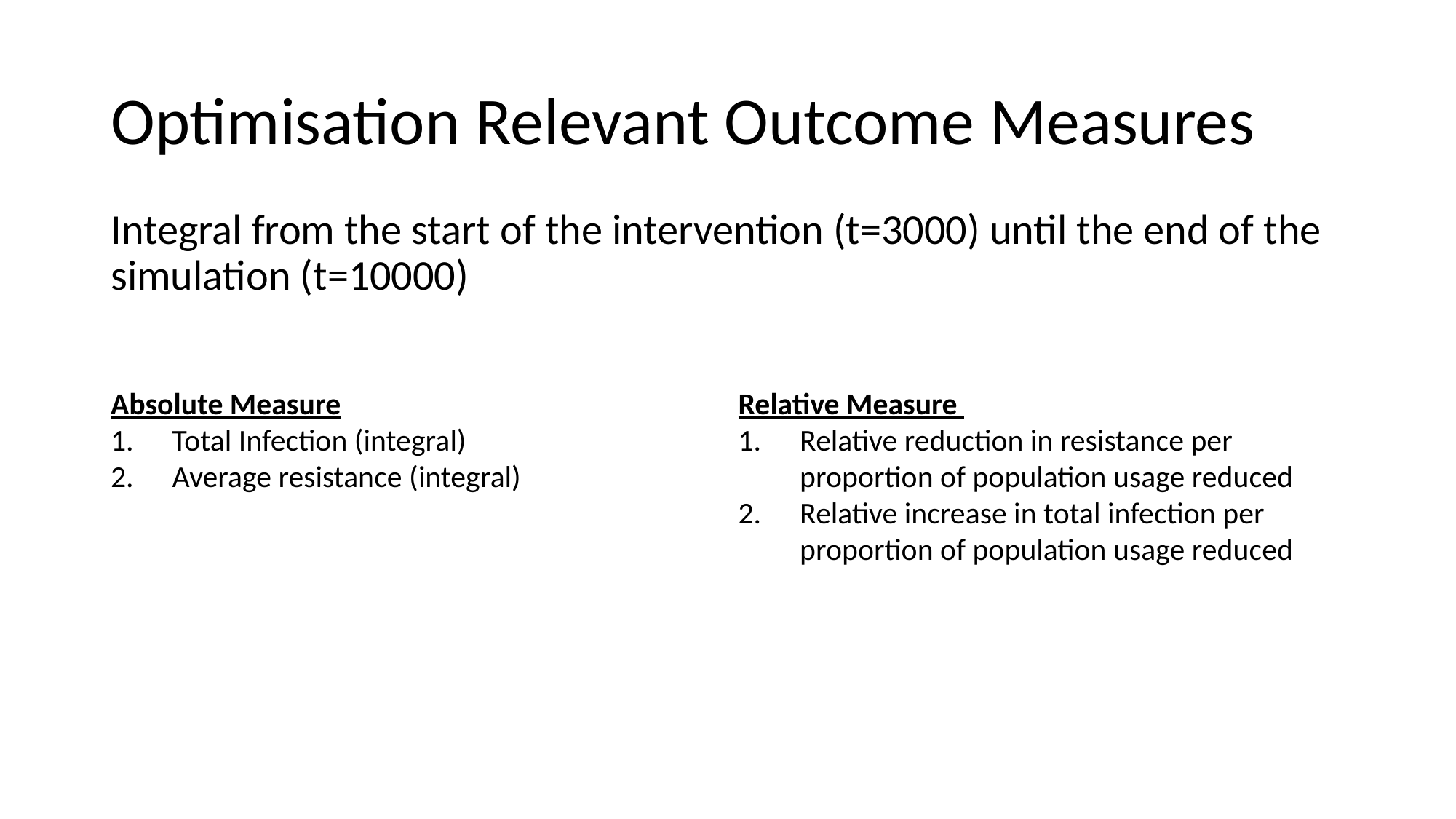

# Optimisation Relevant Outcome Measures
Integral from the start of the intervention (t=3000) until the end of the simulation (t=10000)

Absolute Measure
Total Infection (integral)
Average resistance (integral)
Relative Measure
Relative reduction in resistance per proportion of population usage reduced
Relative increase in total infection per proportion of population usage reduced